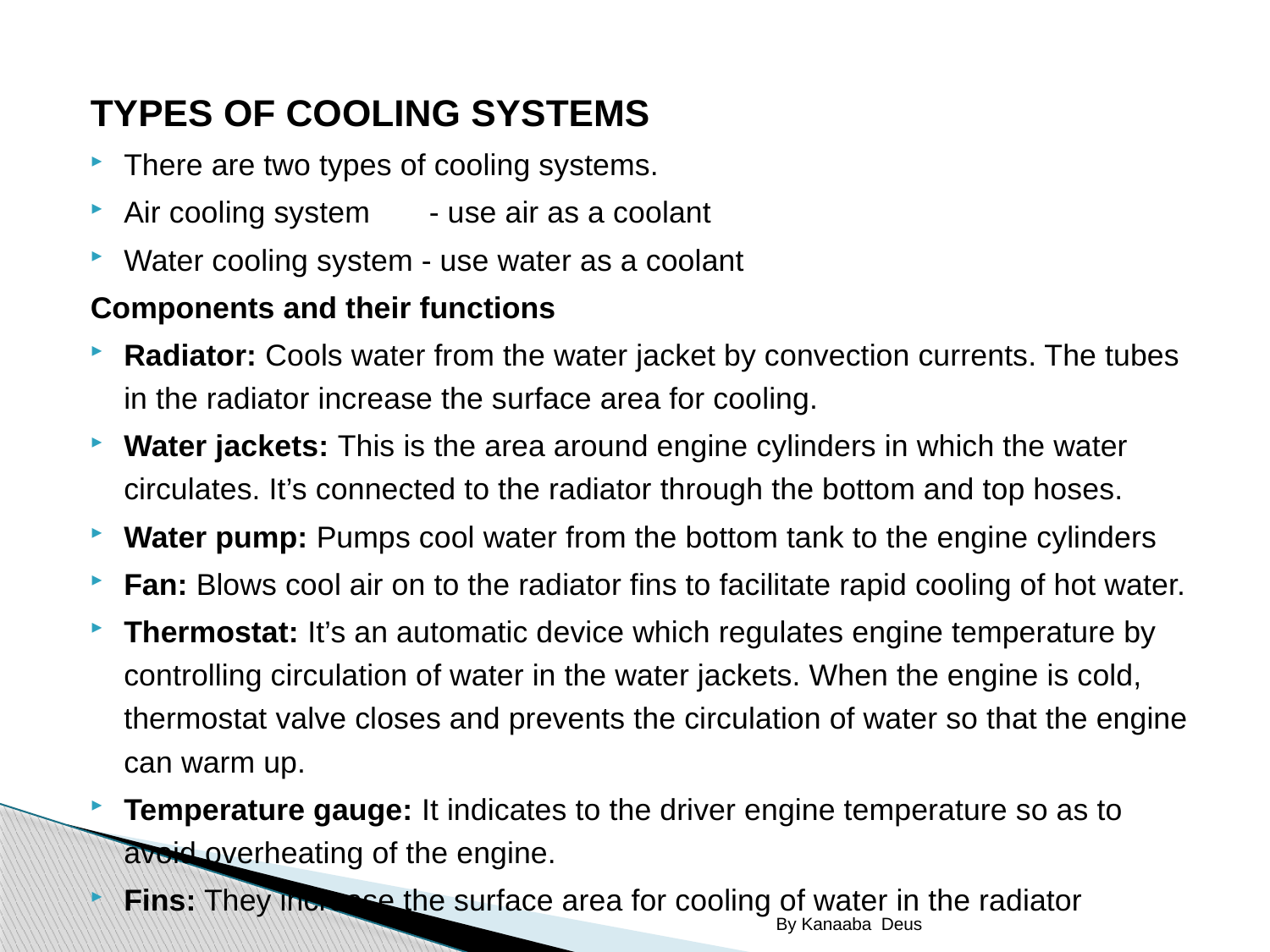

#
TYPES OF COOLING SYSTEMS
There are two types of cooling systems.
Air cooling system       - use air as a coolant
Water cooling system - use water as a coolant
Components and their functions
Radiator: Cools water from the water jacket by convection currents. The tubes in the radiator increase the surface area for cooling.
Water jackets: This is the area around engine cylinders in which the water circulates. It’s connected to the radiator through the bottom and top hoses.
Water pump: Pumps cool water from the bottom tank to the engine cylinders
Fan: Blows cool air on to the radiator fins to facilitate rapid cooling of hot water.
Thermostat: It’s an automatic device which regulates engine temperature by controlling circulation of water in the water jackets. When the engine is cold, thermostat valve closes and prevents the circulation of water so that the engine can warm up.
Temperature gauge: It indicates to the driver engine temperature so as to avoid overheating of the engine.
Fins: They increase the surface area for cooling of water in the radiator

By Kanaaba  Deus